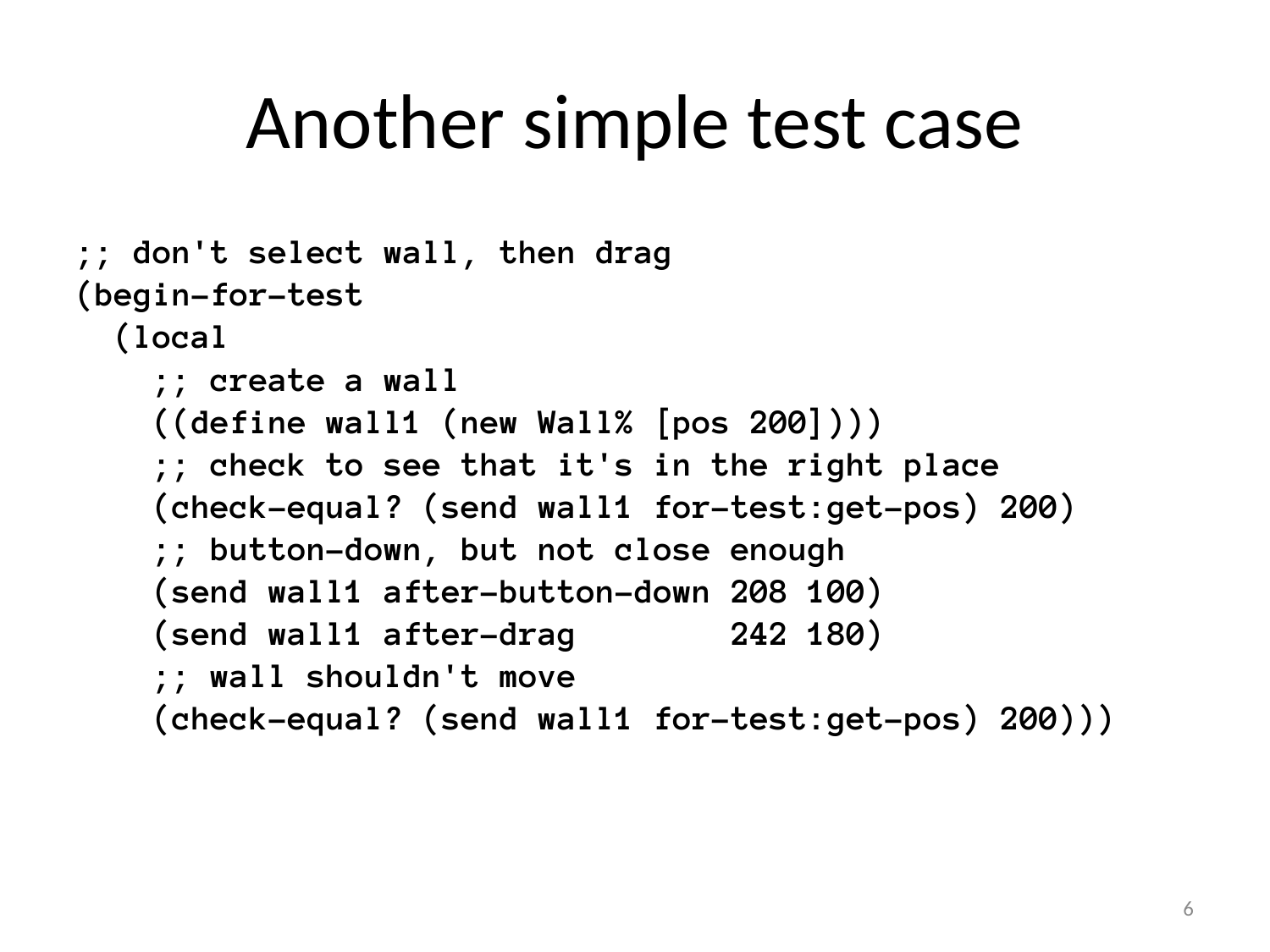

# Another simple test case
;; don't select wall, then drag
(begin-for-test
  (local
    ;; create a wall
    ((define wall1 (new Wall% [pos 200])))
    ;; check to see that it's in the right place
    (check-equal? (send wall1 for-test:get-pos) 200)
    ;; button-down, but not close enough
    (send wall1 after-button-down 208 100)
    (send wall1 after-drag        242 180)
    ;; wall shouldn't move
    (check-equal? (send wall1 for-test:get-pos) 200)))
6